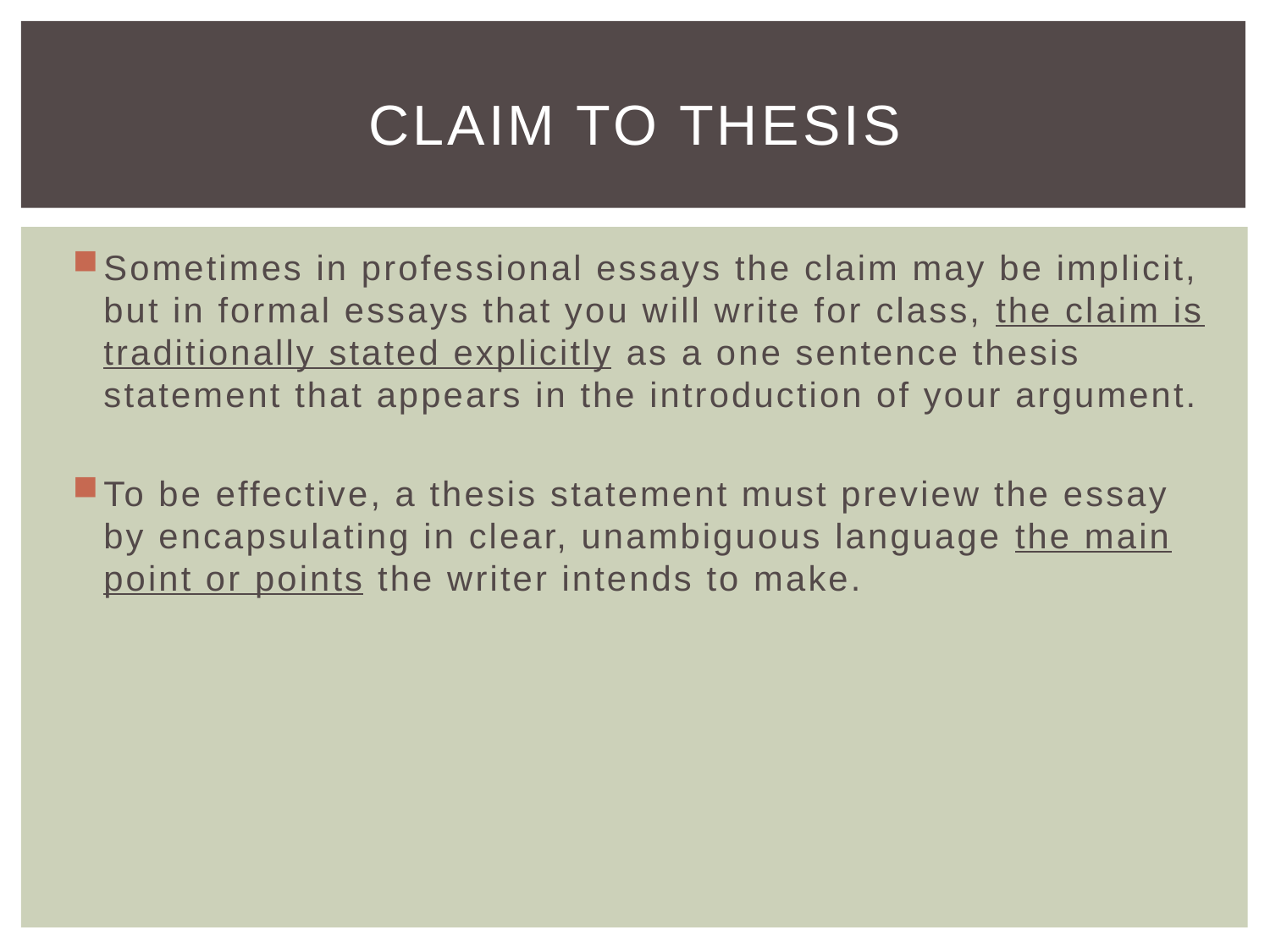

# Claim to thesis
Sometimes in professional essays the claim may be implicit, but in formal essays that you will write for class, the claim is traditionally stated explicitly as a one sentence thesis statement that appears in the introduction of your argument.

To be effective, a thesis statement must preview the essay by encapsulating in clear, unambiguous language the main point or points the writer intends to make.